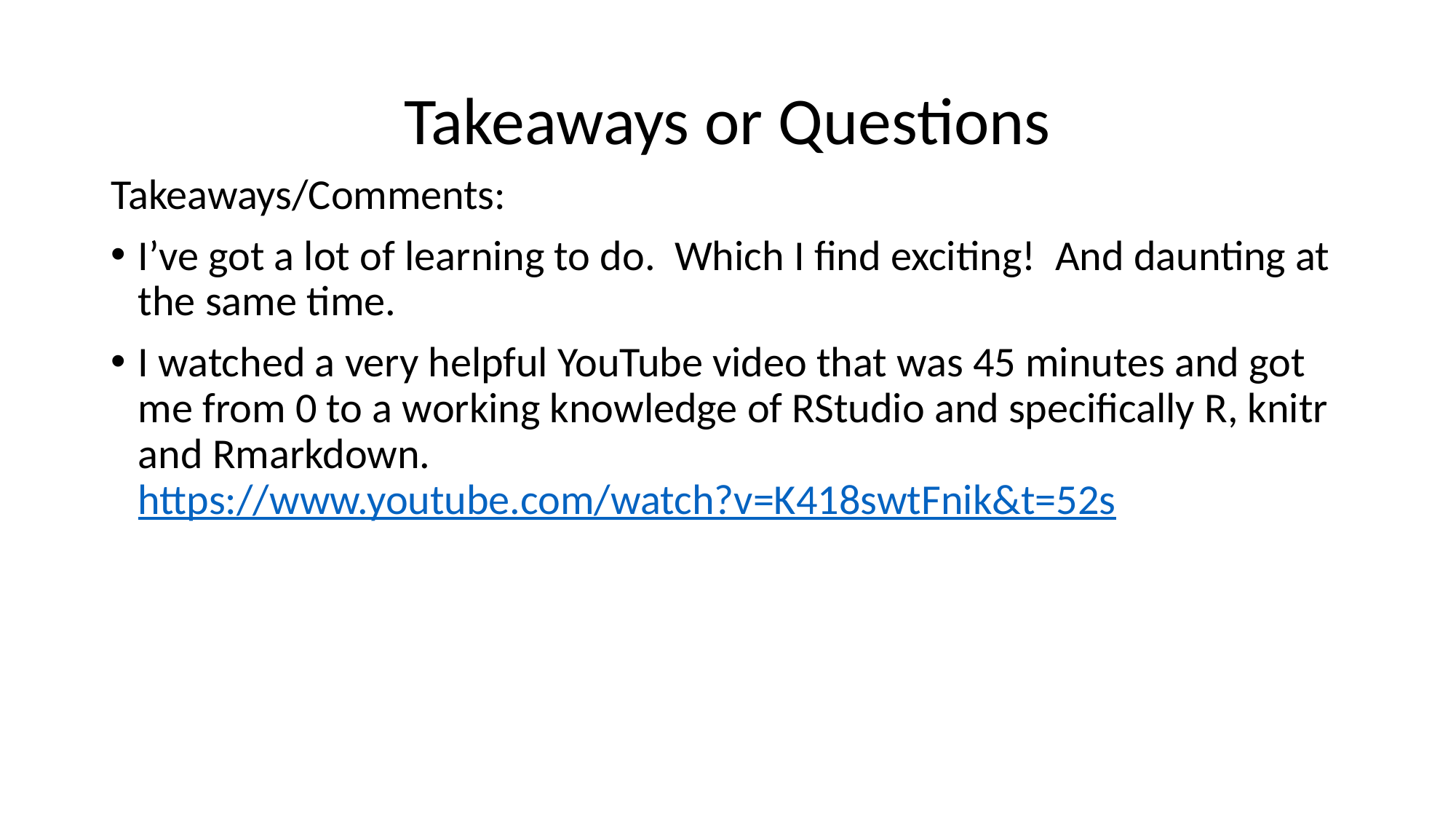

# Takeaways or Questions
Takeaways/Comments:
I’ve got a lot of learning to do.  Which I find exciting!  And daunting at the same time.
I watched a very helpful YouTube video that was 45 minutes and got me from 0 to a working knowledge of RStudio and specifically R, knitr and Rmarkdown. https://www.youtube.com/watch?v=K418swtFnik&t=52s